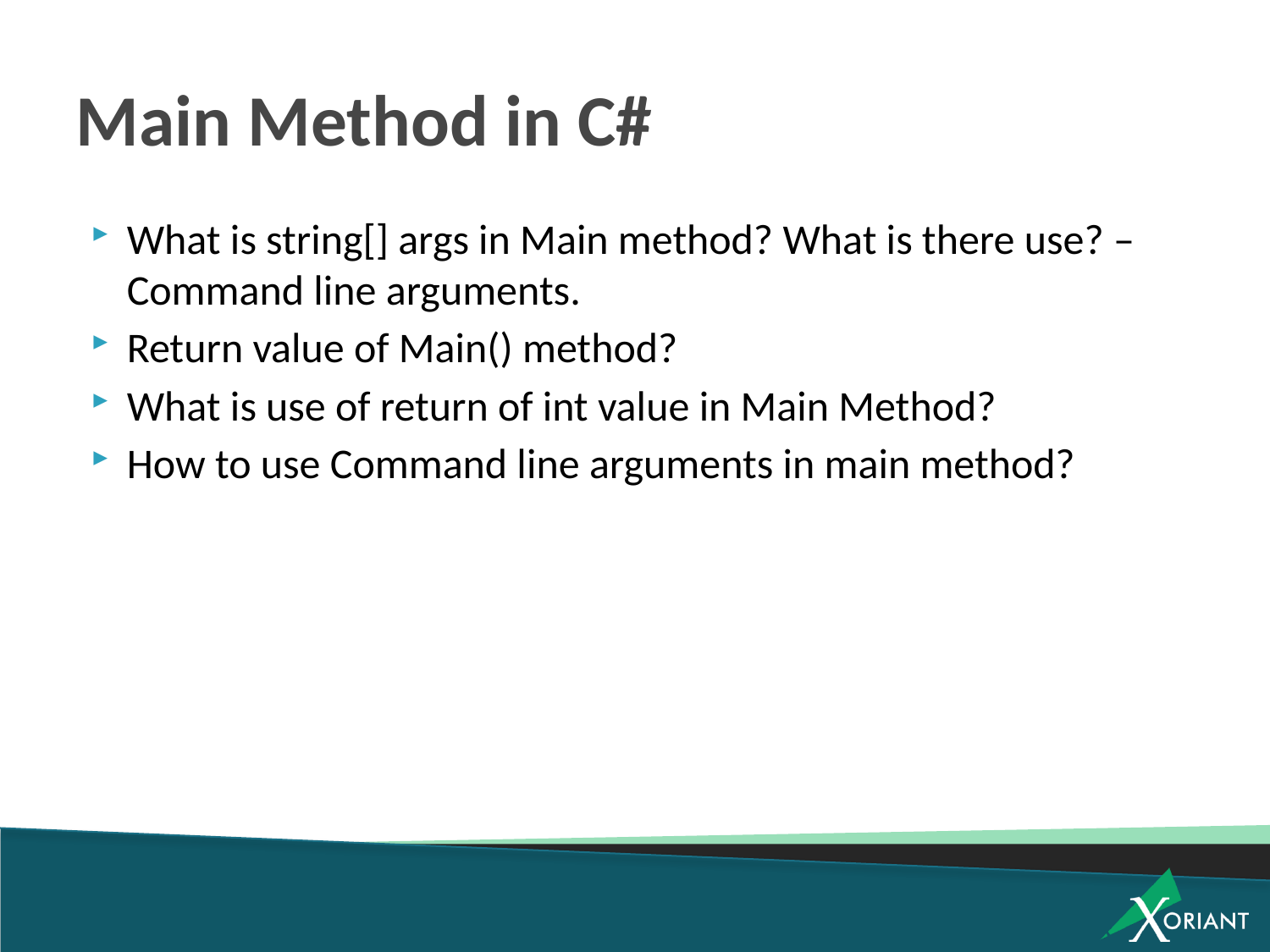

# Main Method in C#
What is string[] args in Main method? What is there use? – Command line arguments.
Return value of Main() method?
What is use of return of int value in Main Method?
How to use Command line arguments in main method?